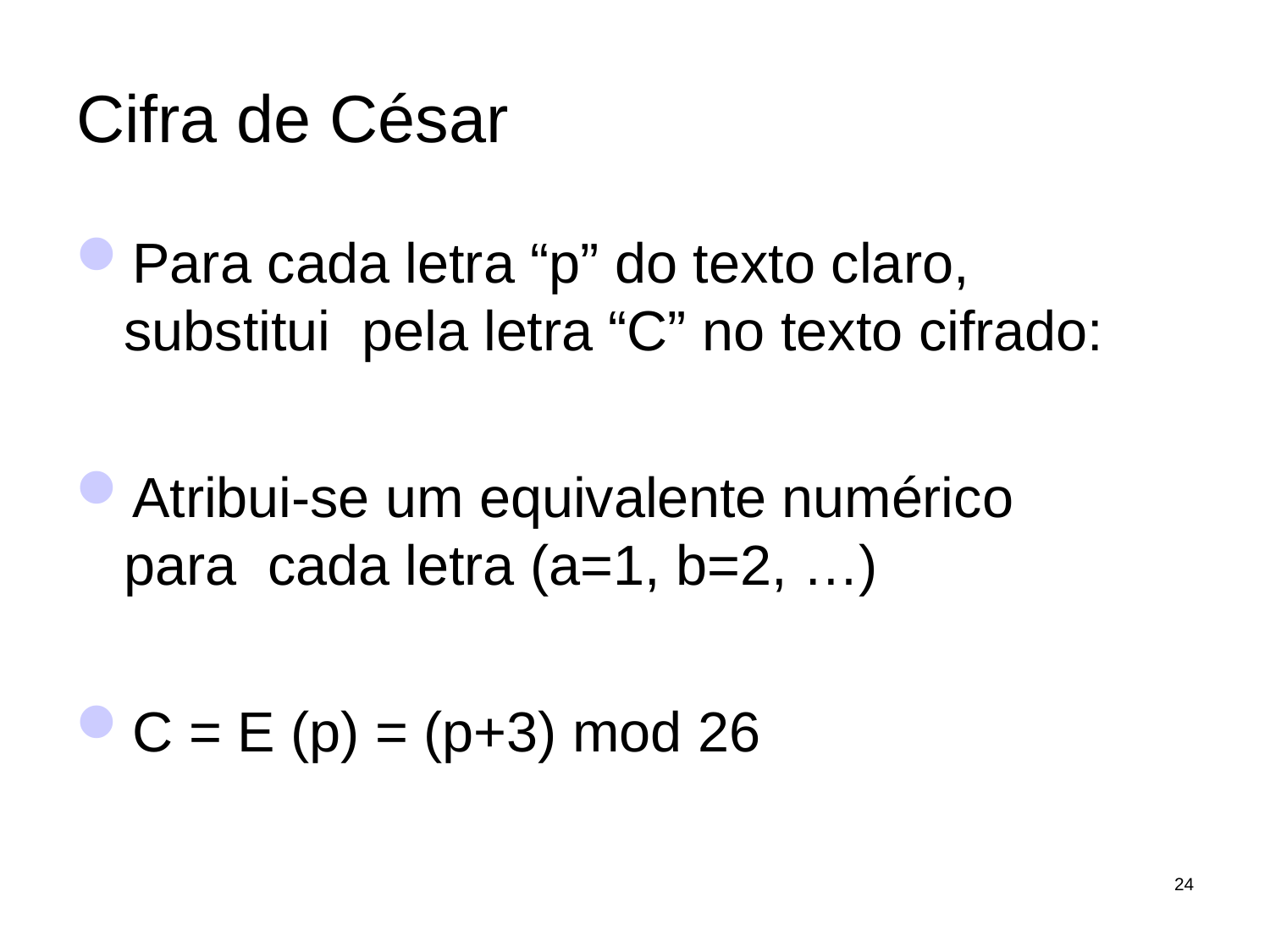

# Cifra de César
Para cada letra “p” do texto claro, substitui  pela letra “C” no texto cifrado:

Atribui-se um equivalente numérico para  cada letra (a=1, b=2, …)

C = E (p) = (p+3) mod 26
24